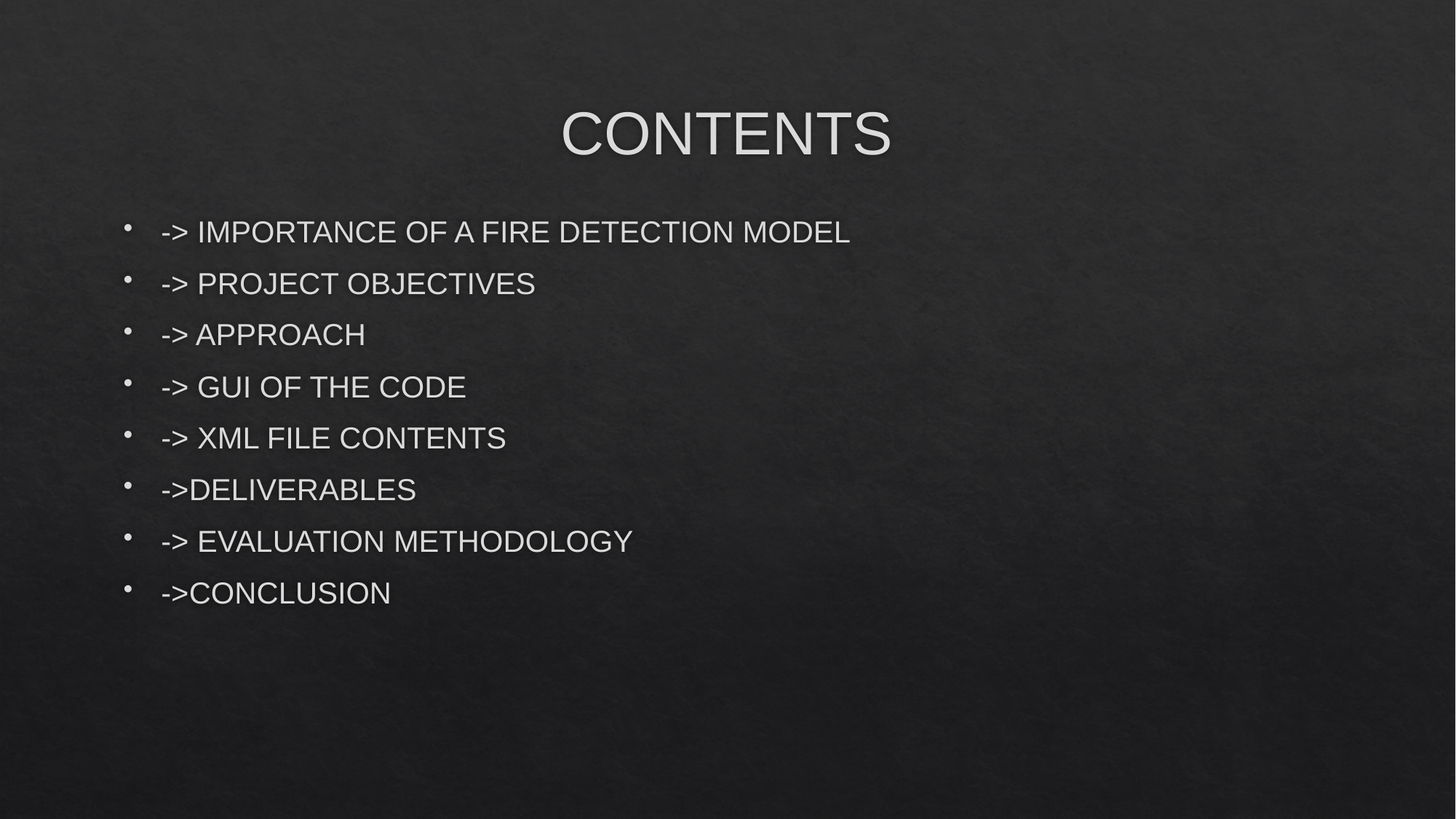

# CONTENTS
-> IMPORTANCE OF A FIRE DETECTION MODEL
-> PROJECT OBJECTIVES
-> APPROACH
-> GUI OF THE CODE
-> XML FILE CONTENTS
->DELIVERABLES
-> EVALUATION METHODOLOGY
->CONCLUSION